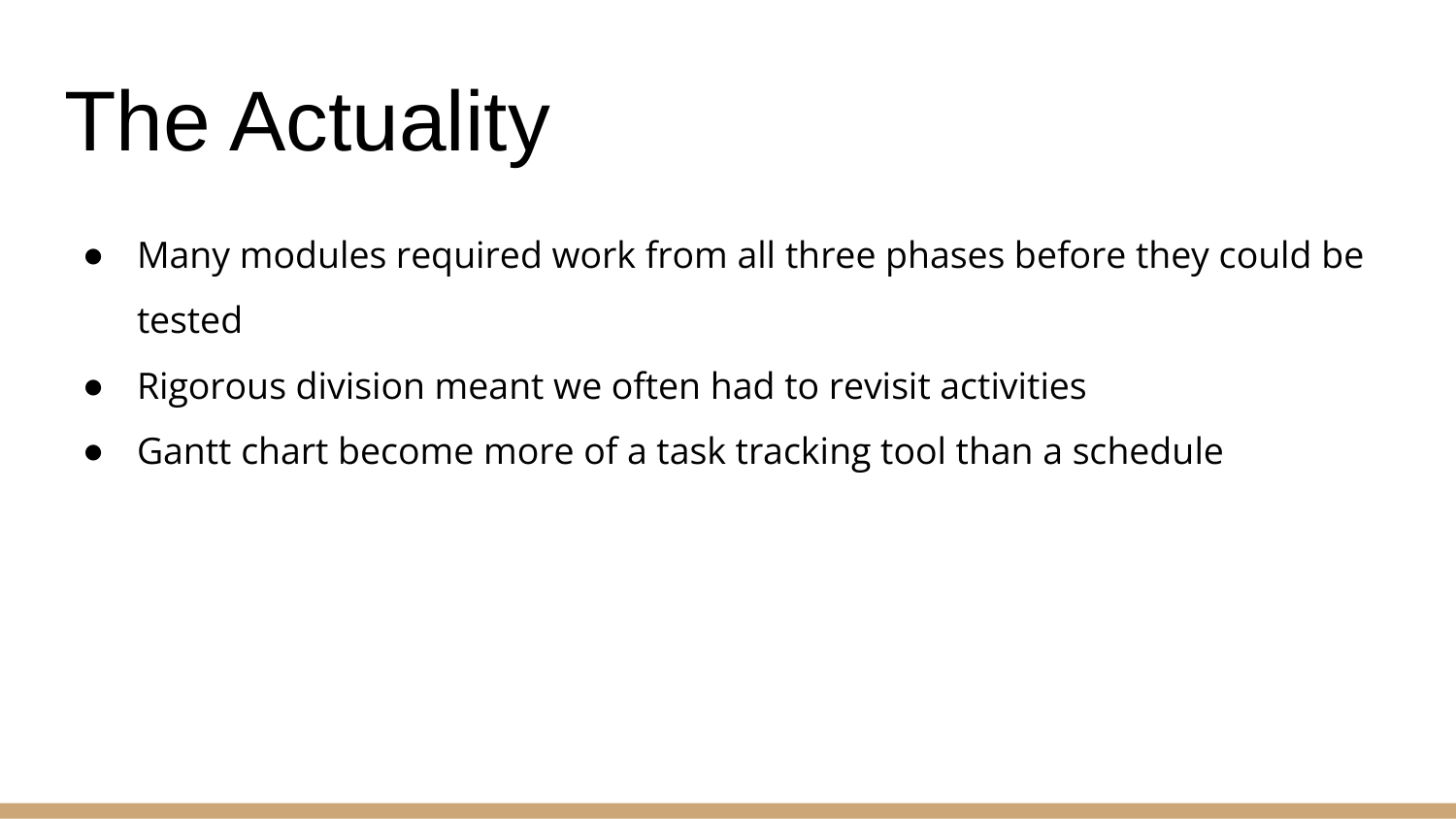

# The Actuality
Many modules required work from all three phases before they could be tested
Rigorous division meant we often had to revisit activities
Gantt chart become more of a task tracking tool than a schedule